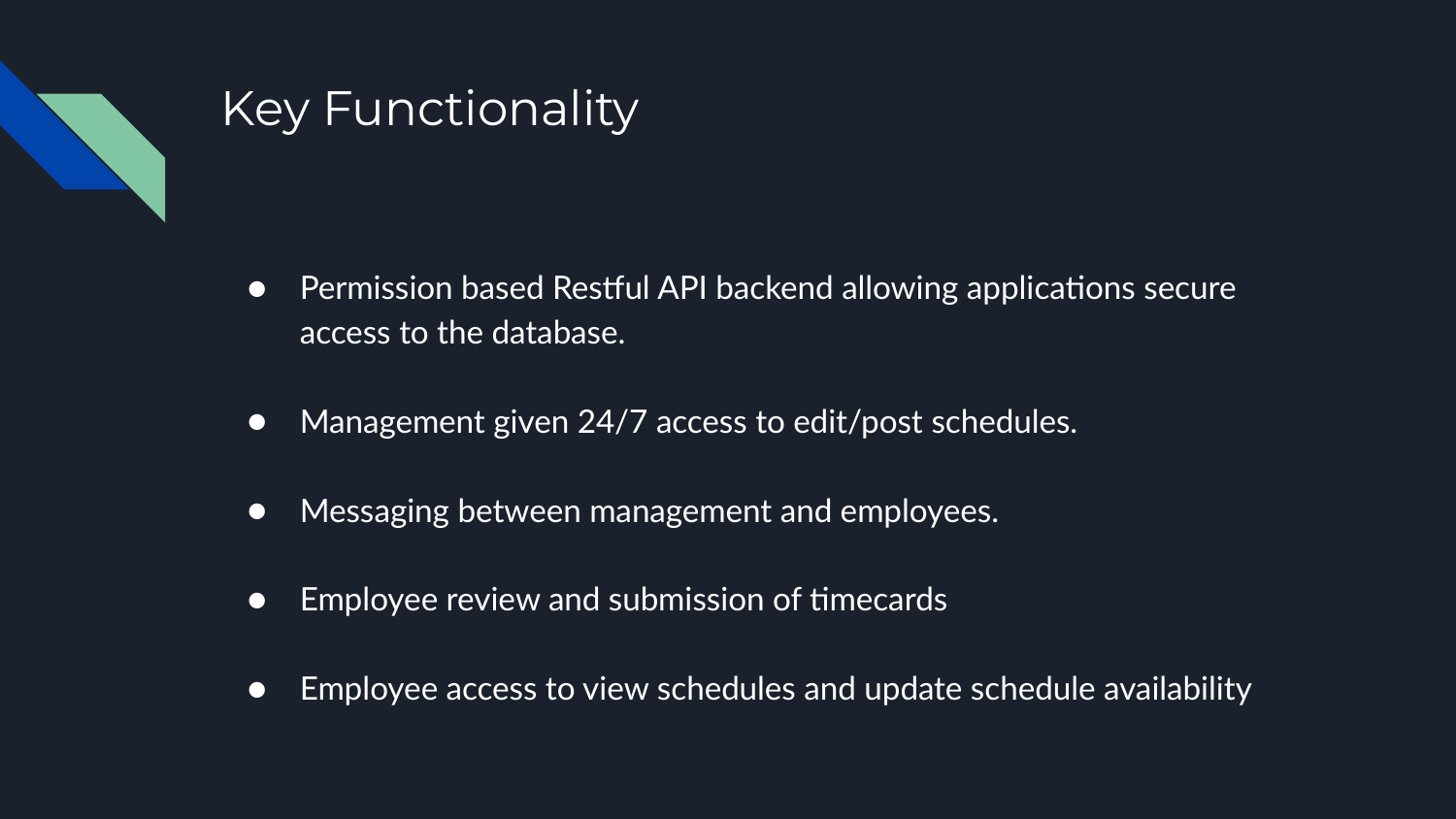

# Key Functionality

Permission based Restful API backend allowing applications secure access to the database.

Management given 24/7 access to edit/post schedules.

Messaging between management and employees.

Employee review and submission of timecards

Employee access to view schedules and update schedule availability